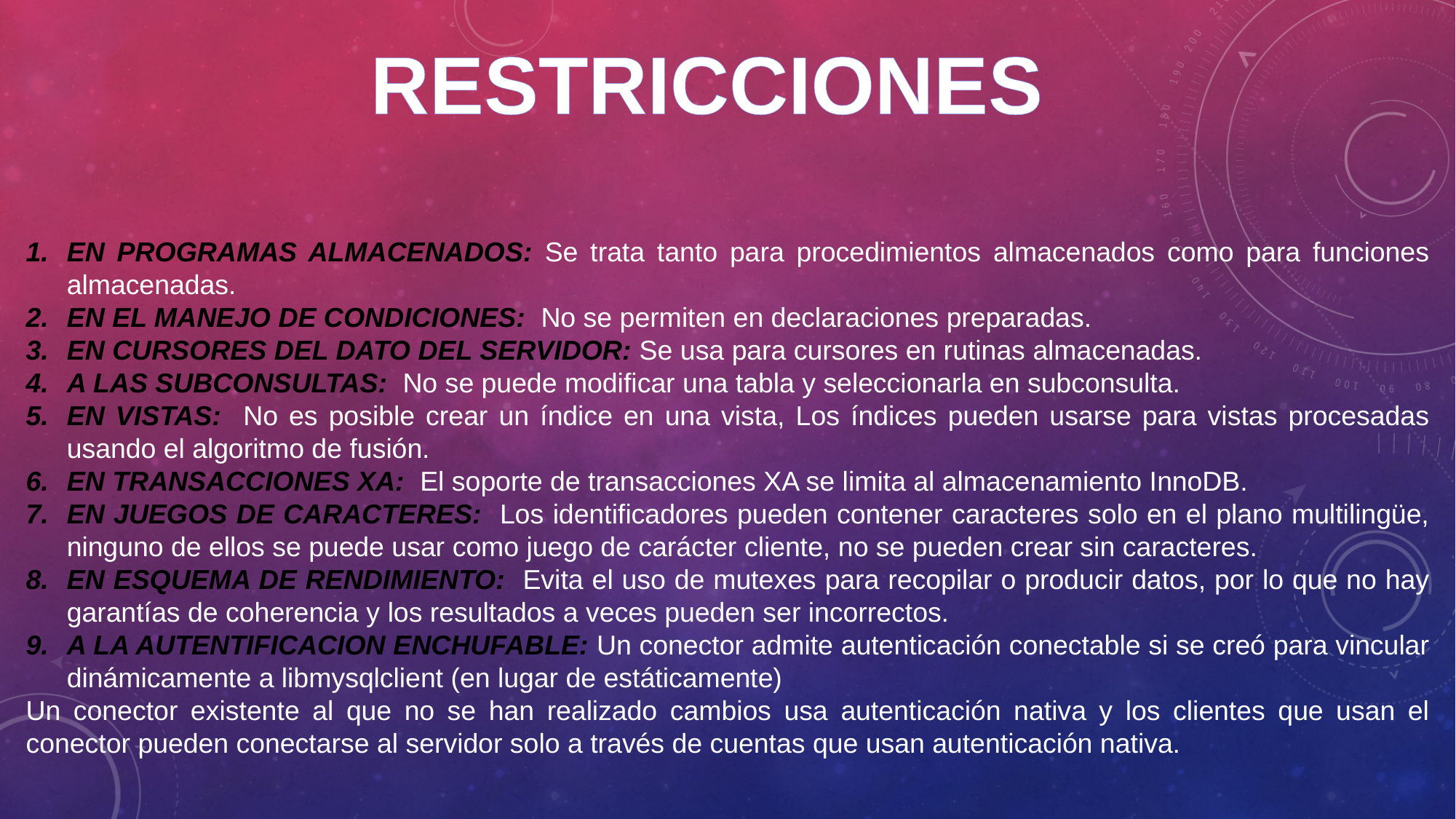

RESTRICCIONES
EN PROGRAMAS ALMACENADOS: Se trata tanto para procedimientos almacenados como para funciones almacenadas.
EN EL MANEJO DE CONDICIONES:  No se permiten en declaraciones preparadas.
EN CURSORES DEL DATO DEL SERVIDOR: Se usa para cursores en rutinas almacenadas.
A LAS SUBCONSULTAS:  No se puede modificar una tabla y seleccionarla en subconsulta.
EN VISTAS:  No es posible crear un índice en una vista, Los índices pueden usarse para vistas procesadas usando el algoritmo de fusión.
EN TRANSACCIONES XA:  El soporte de transacciones XA se limita al almacenamiento InnoDB.
EN JUEGOS DE CARACTERES:  Los identificadores pueden contener caracteres solo en el plano multilingüe, ninguno de ellos se puede usar como juego de carácter cliente, no se pueden crear sin caracteres.
EN ESQUEMA DE RENDIMIENTO:  Evita el uso de mutexes para recopilar o producir datos, por lo que no hay garantías de coherencia y los resultados a veces pueden ser incorrectos.
A LA AUTENTIFICACION ENCHUFABLE: Un conector admite autenticación conectable si se creó para vincular dinámicamente a libmysqlclient (en lugar de estáticamente)
Un conector existente al que no se han realizado cambios usa autenticación nativa y los clientes que usan el conector pueden conectarse al servidor solo a través de cuentas que usan autenticación nativa.